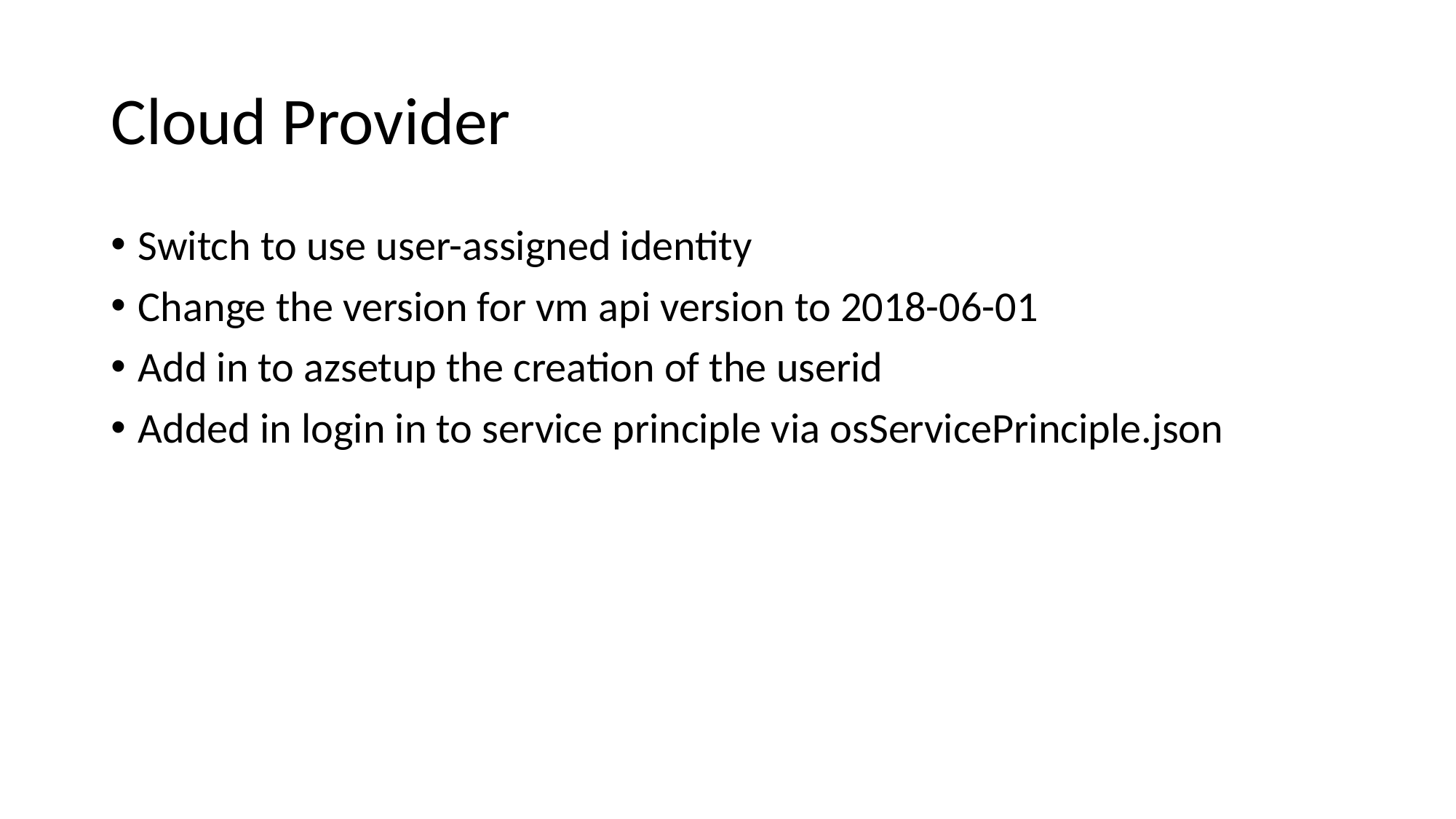

# Cloud Provider
Switch to use user-assigned identity
Change the version for vm api version to 2018-06-01
Add in to azsetup the creation of the userid
Added in login in to service principle via osServicePrinciple.json